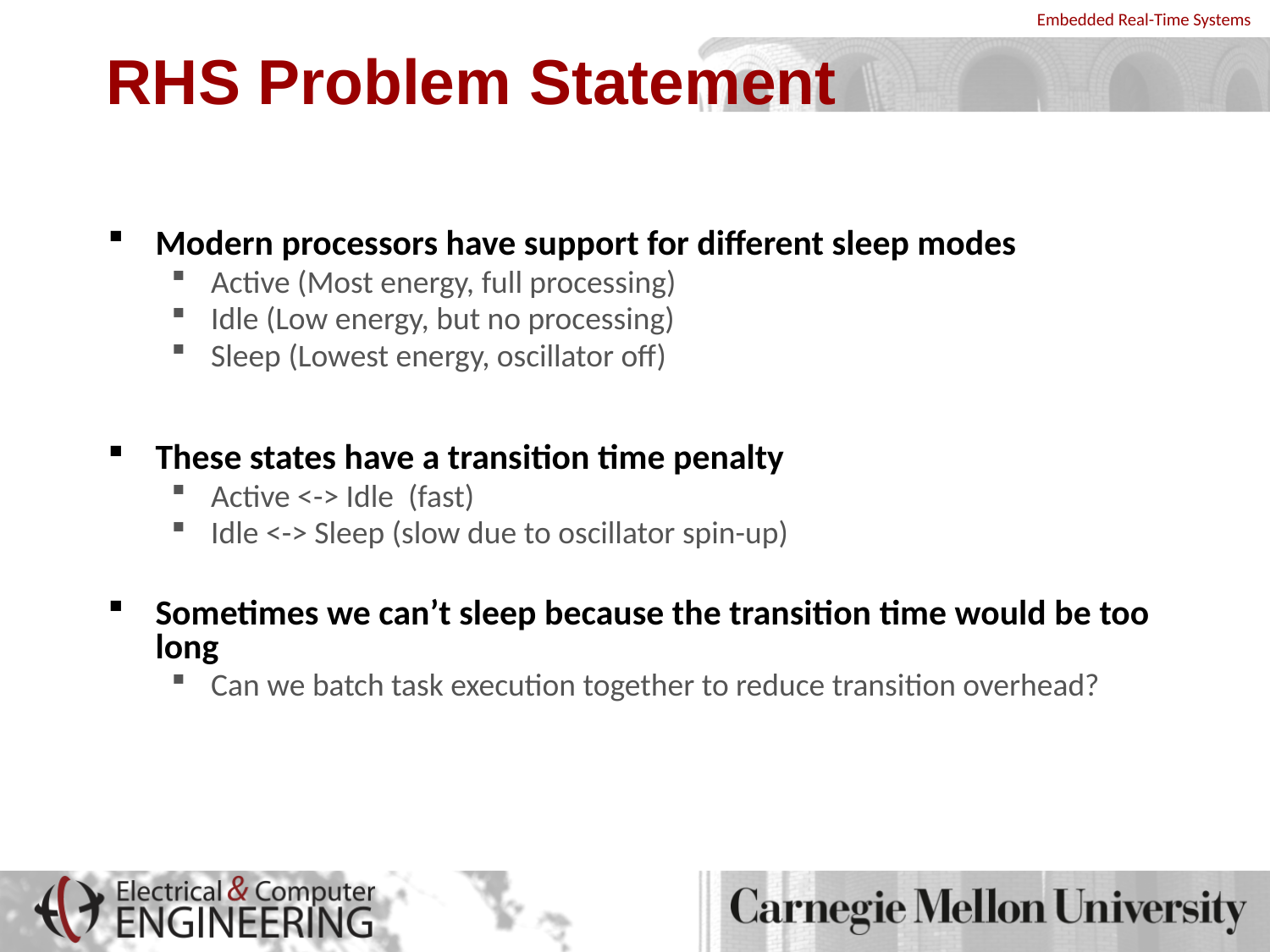

# RHS Problem Statement
Modern processors have support for different sleep modes
Active (Most energy, full processing)
Idle (Low energy, but no processing)
Sleep (Lowest energy, oscillator off)

These states have a transition time penalty
Active <-> Idle  (fast)
Idle <-> Sleep (slow due to oscillator spin-up)

Sometimes we can’t sleep because the transition time would be too long
Can we batch task execution together to reduce transition overhead?